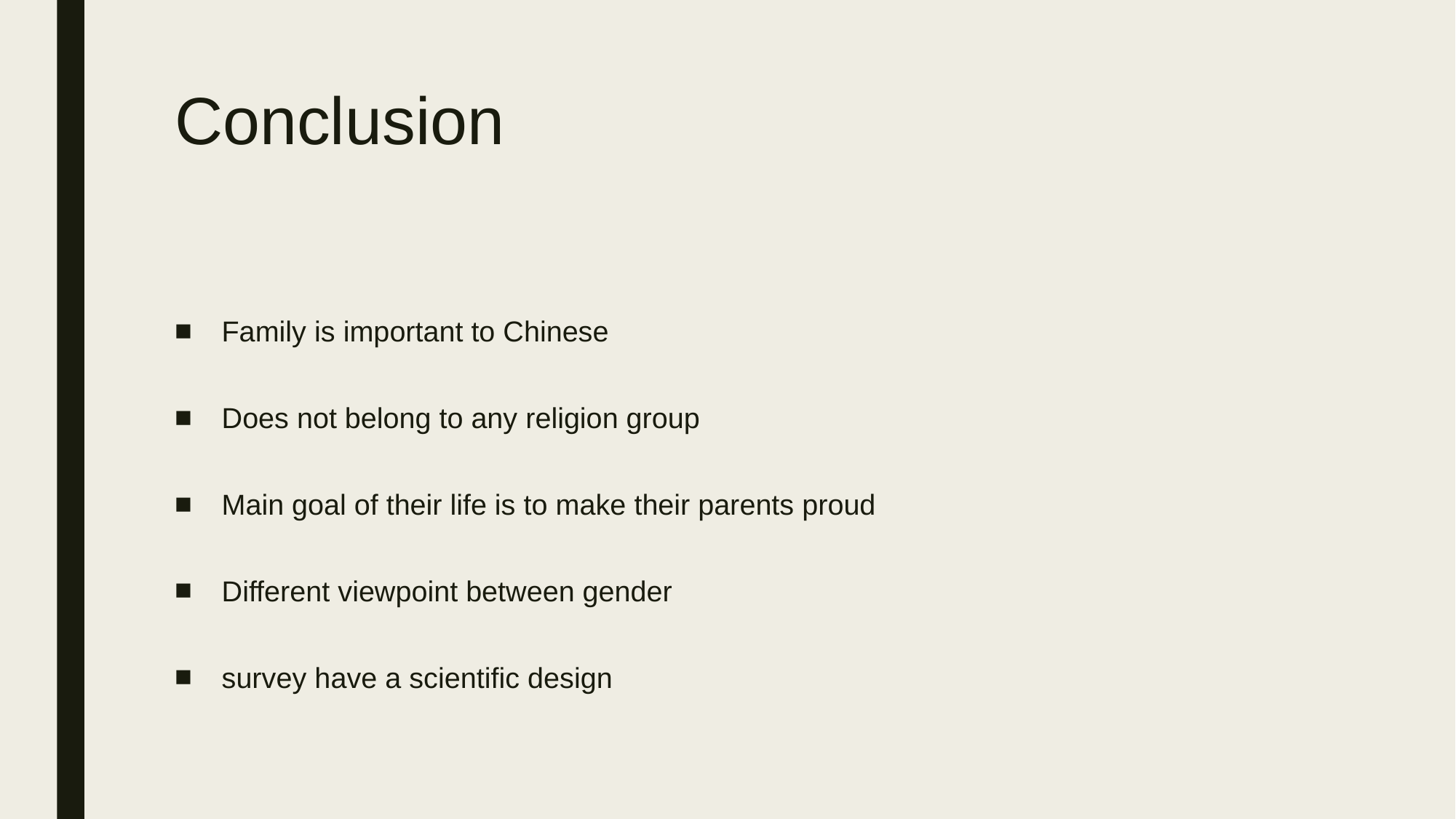

# Conclusion
Family is important to Chinese
Does not belong to any religion group
Main goal of their life is to make their parents proud
Different viewpoint between gender
survey have a scientific design